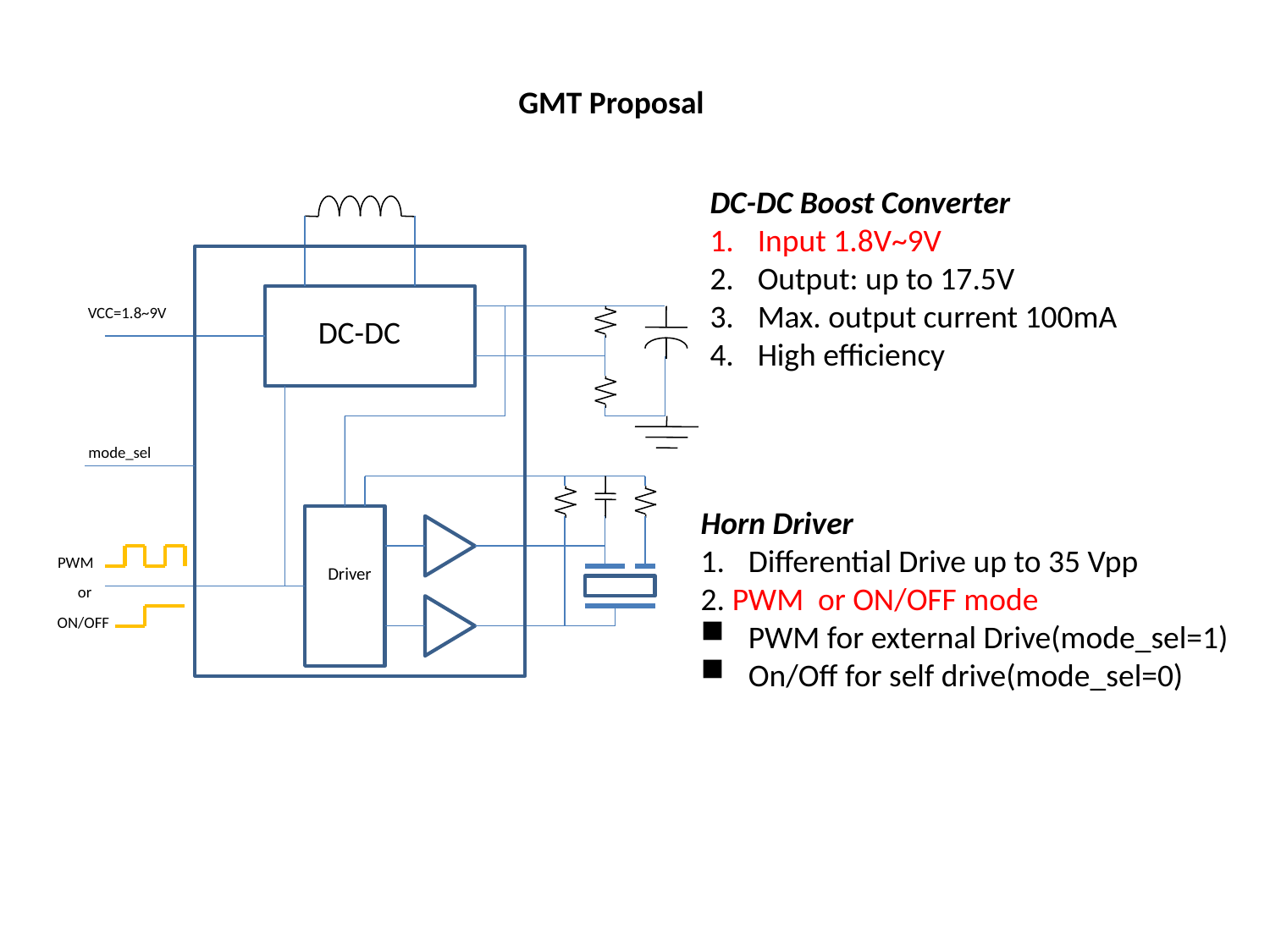

GMT Proposal
DC-DC Boost Converter
Input 1.8V~9V
Output: up to 17.5V
Max. output current 100mA
High efficiency

VCC=1.8~9V
DC-DC

mode_sel
Horn Driver
Differential Drive up to 35 Vpp
2. PWM  or ON/OFF mode
PWM for external Drive(mode_sel=1)
On/Off for self drive(mode_sel=0)

PWM
Driver
or

ON/OFF